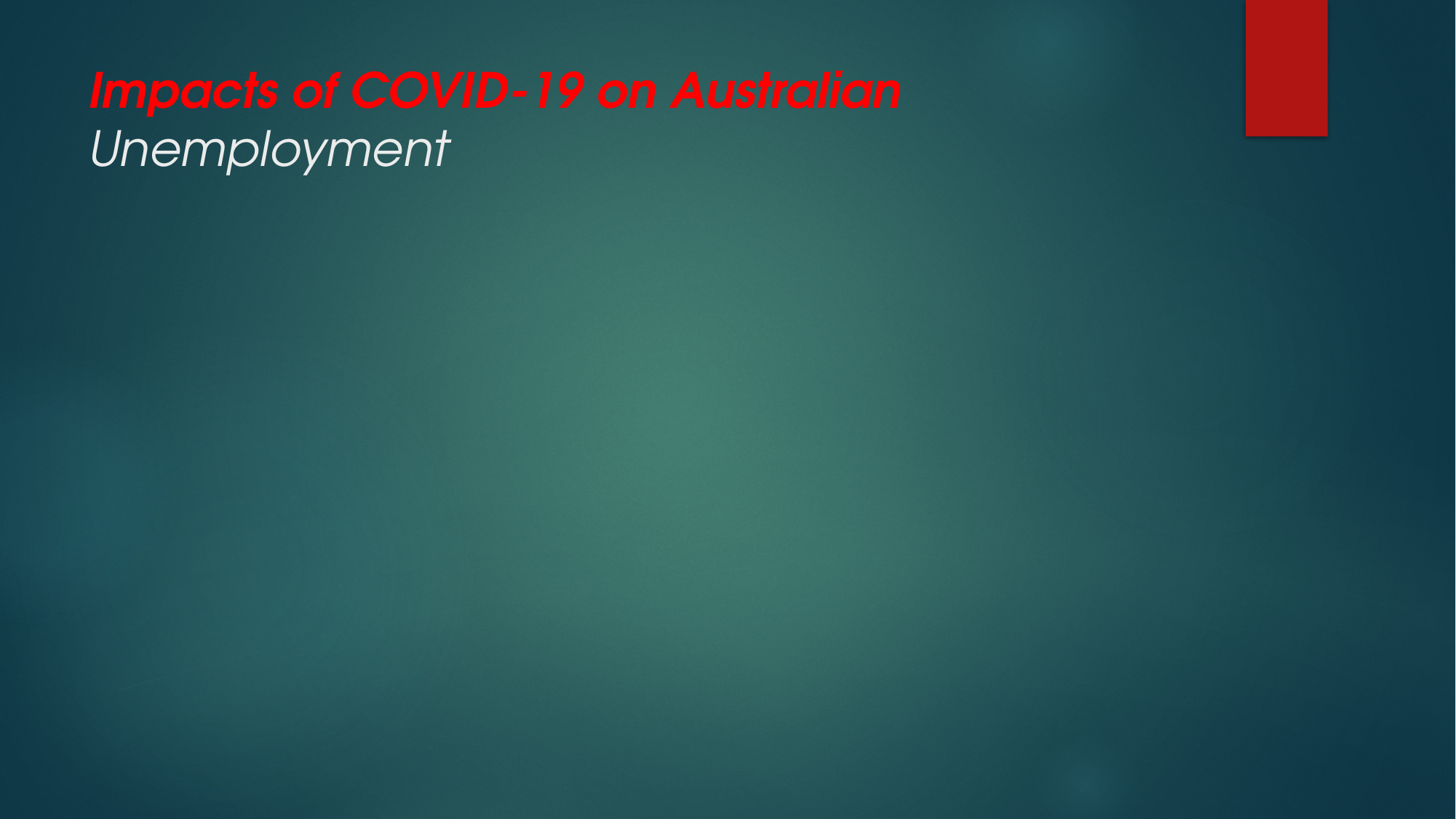

# Impacts of COVID-19 on Australian Unemployment